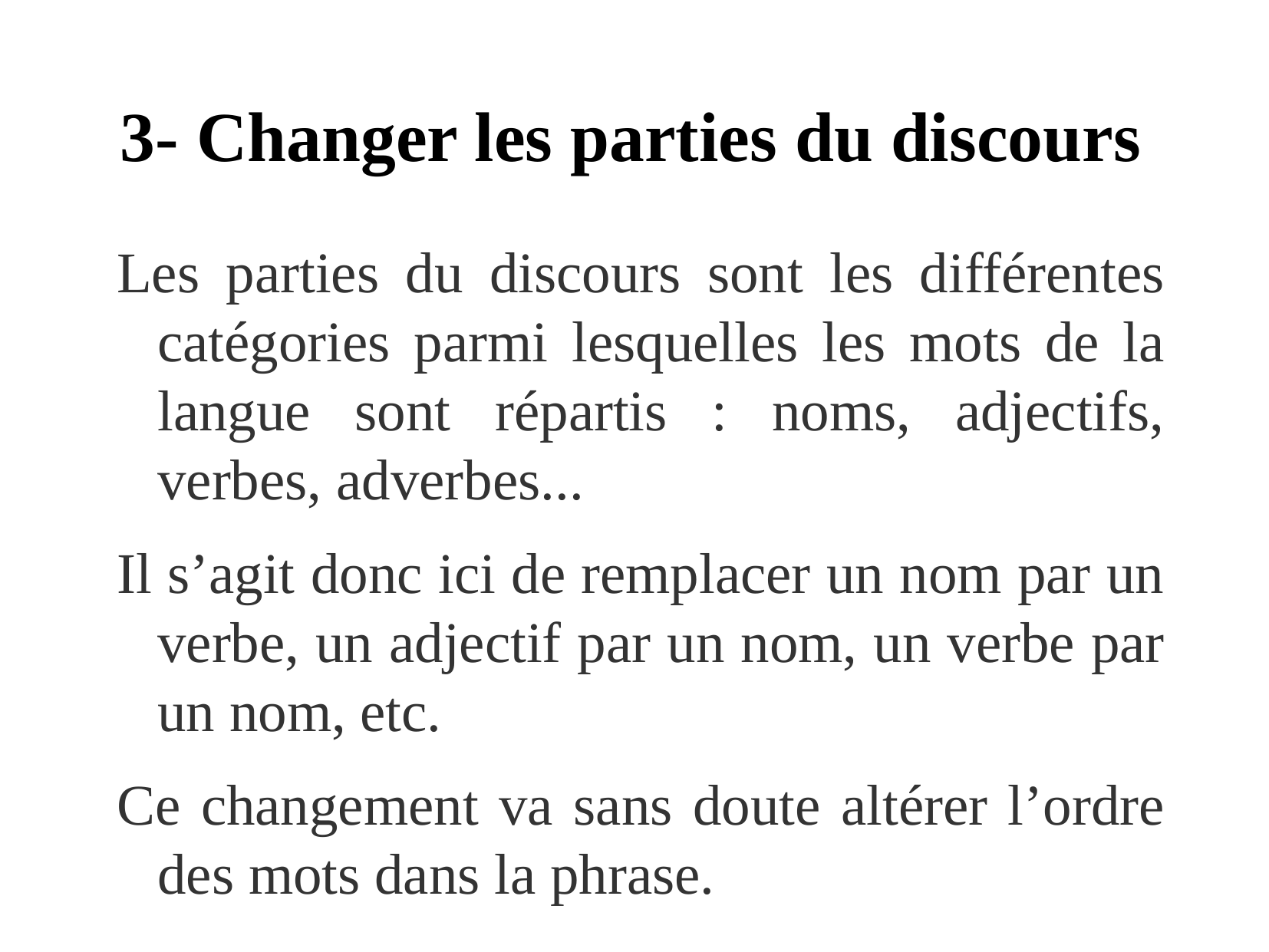

3- Changer les parties du discours
Les parties du discours sont les différentes catégories parmi lesquelles les mots de la langue sont répartis : noms, adjectifs, verbes, adverbes...
Il s’agit donc ici de remplacer un nom par un verbe, un adjectif par un nom, un verbe par un nom, etc.
Ce changement va sans doute altérer l’ordre des mots dans la phrase.